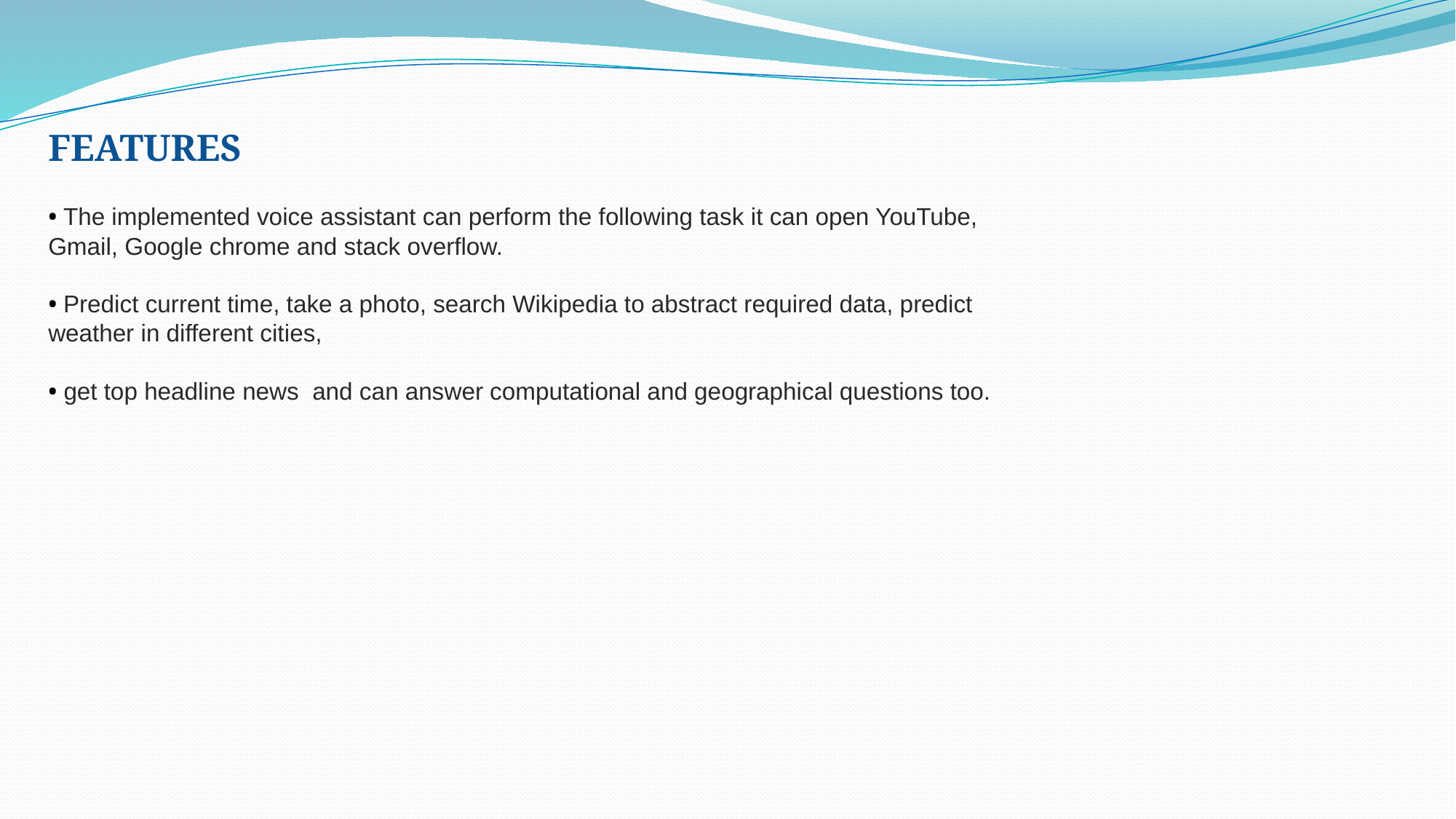

FEATURES

• The implemented voice assistant can perform the following task it can open YouTube, Gmail, Google chrome and stack overflow.

• Predict current time, take a photo, search Wikipedia to abstract required data, predict weather in different cities,

• get top headline news  and can answer computational and geographical questions too.